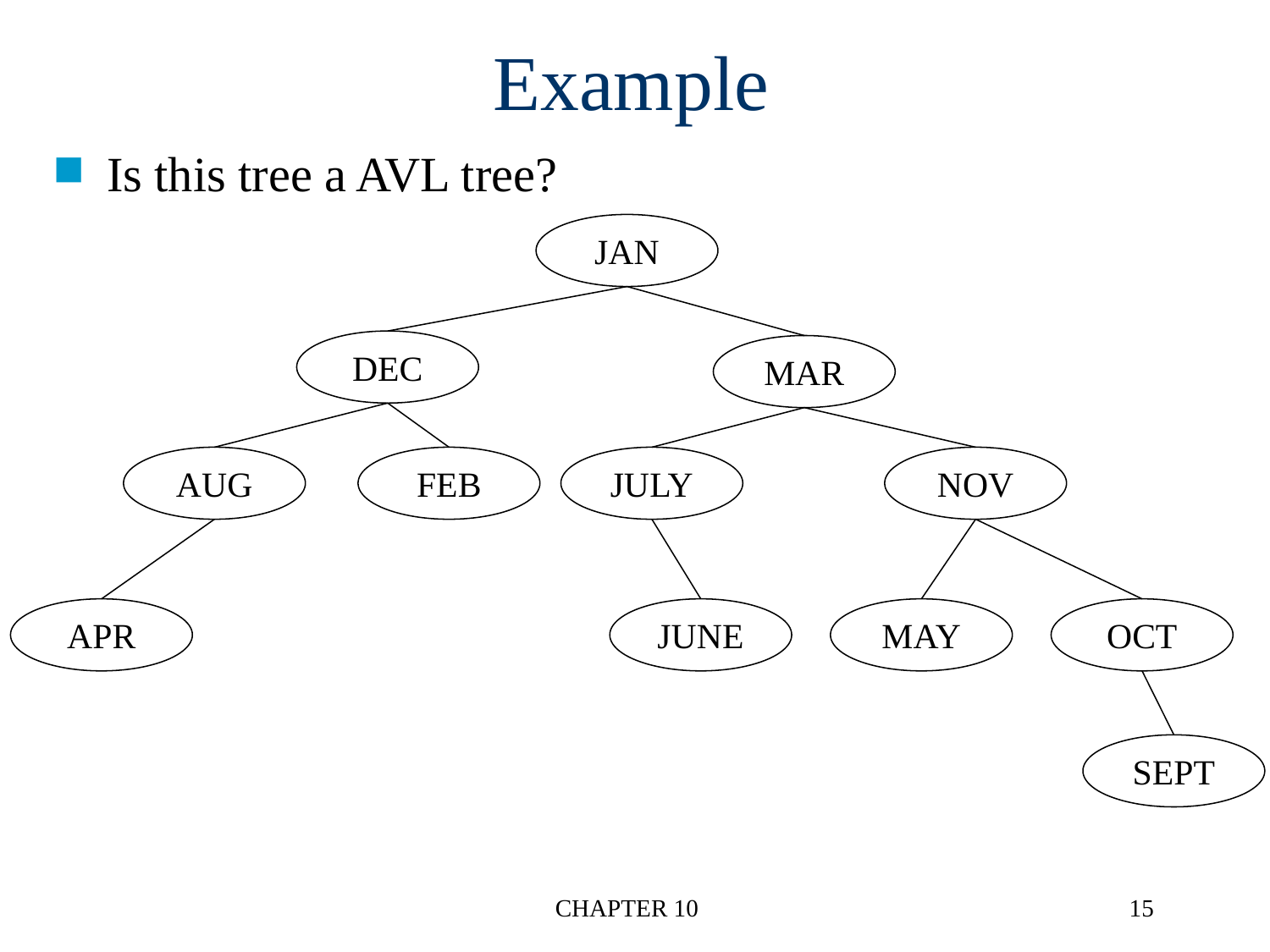

# Example
Is this tree a AVL tree?
JAN
DEC
MAR
AUG
FEB
JULY
NOV
APR
JUNE
MAY
OCT
SEPT
CHAPTER 10
15